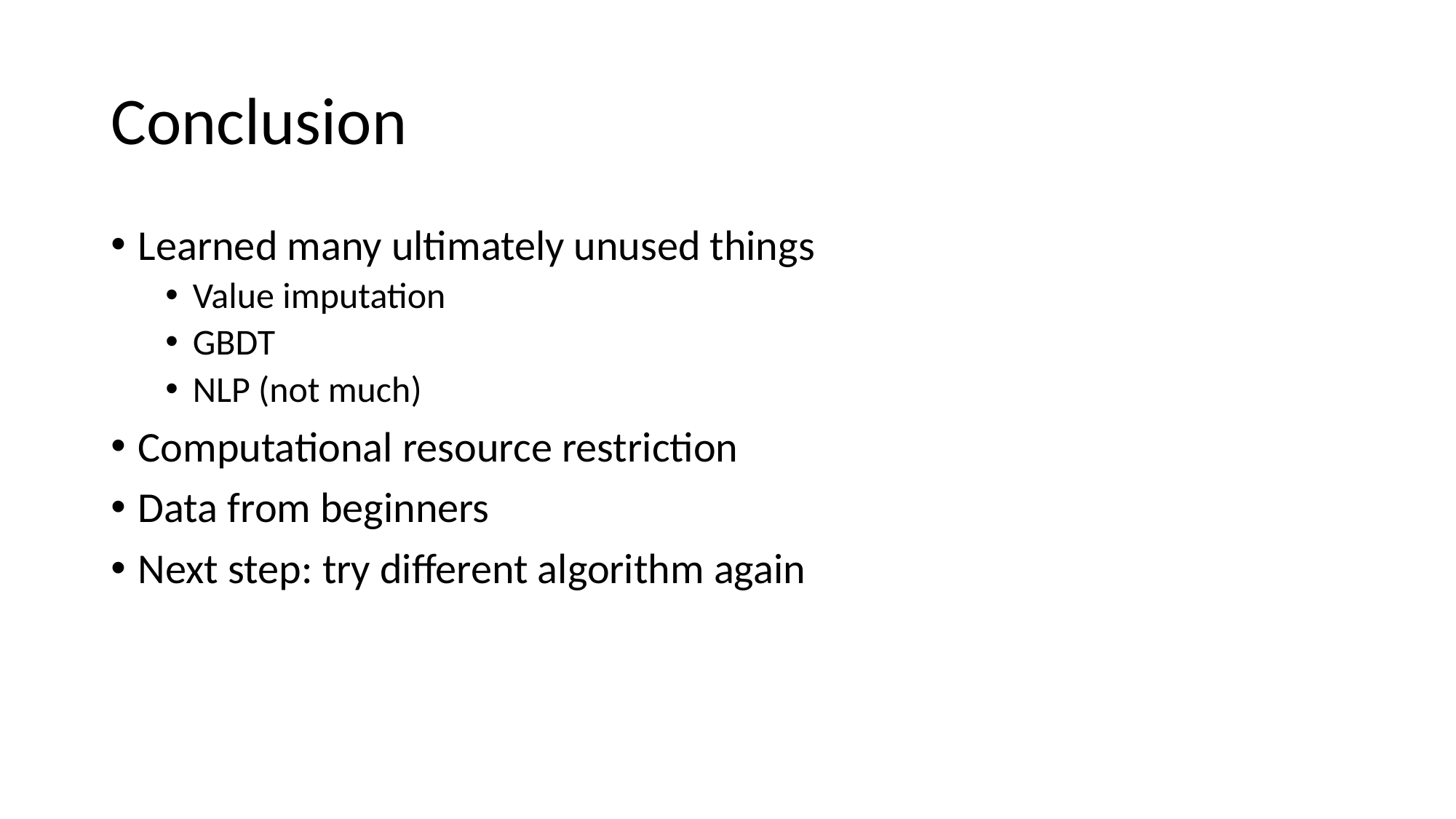

# Conclusion
Learned many ultimately unused things
Value imputation
GBDT
NLP (not much)
Computational resource restriction
Data from beginners
Next step: try different algorithm again